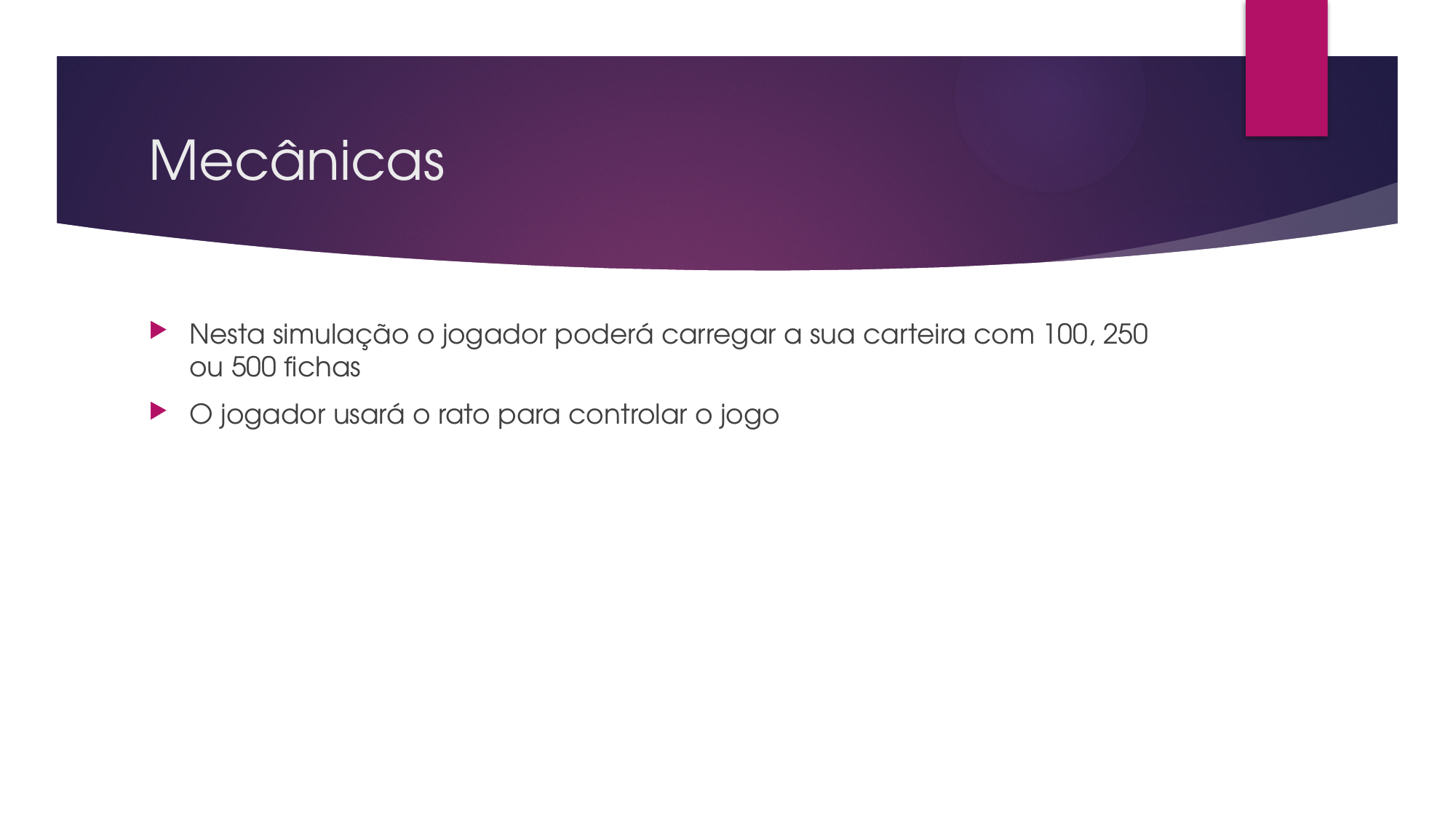

# Mecânicas
Nesta simulação o jogador poderá carregar a sua carteira com 100, 250 ou 500 fichas
O jogador usará o rato para controlar o jogo